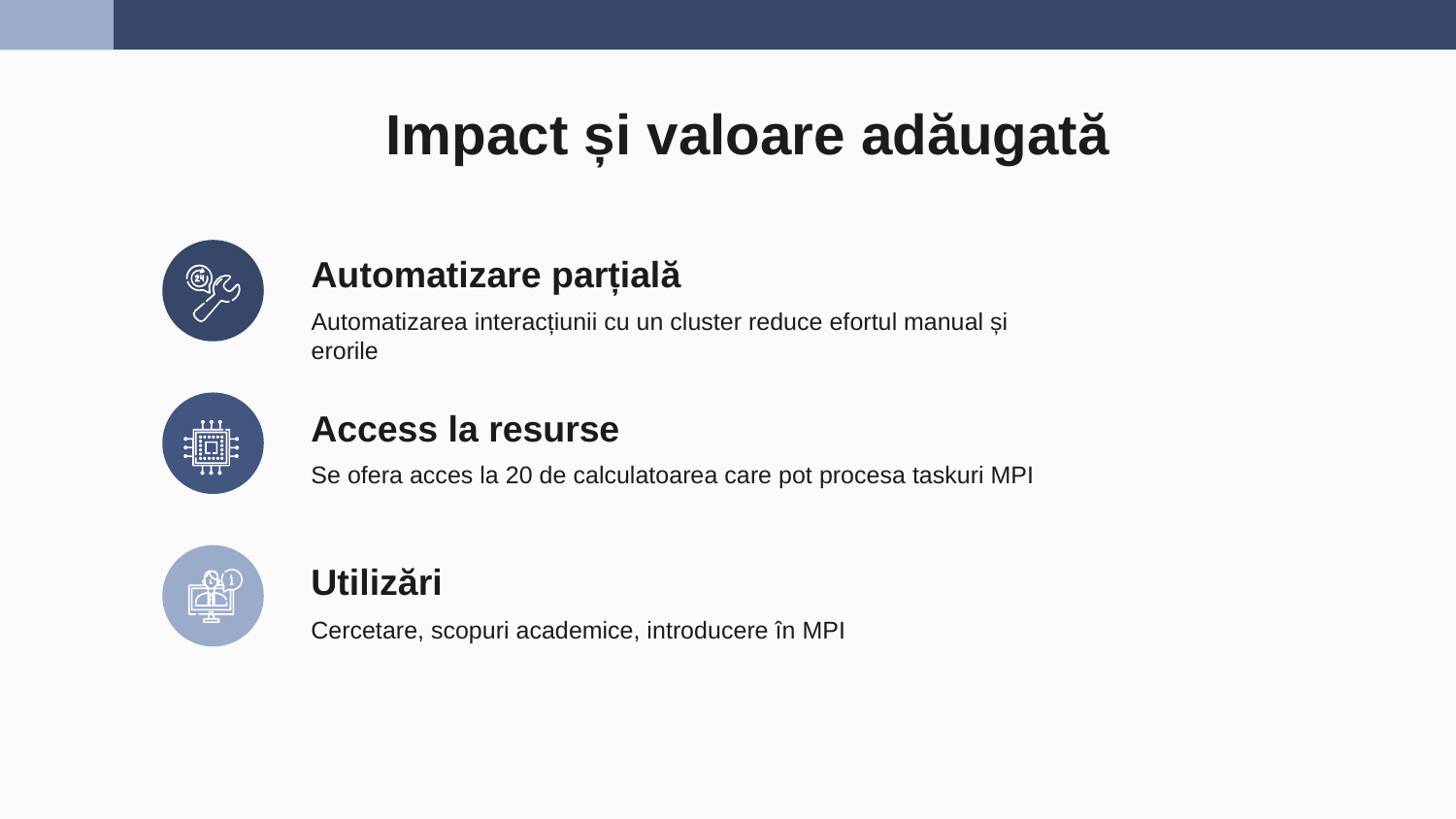

# Impact și valoare adăugată
Automatizare parțială

Automatizarea interacțiunii cu un cluster reduce efortul manual și erorile

Access la resurse

Se ofera acces la 20 de calculatoarea care pot procesa taskuri MPI

Utilizări

Cercetare, scopuri academice, introducere în MPI